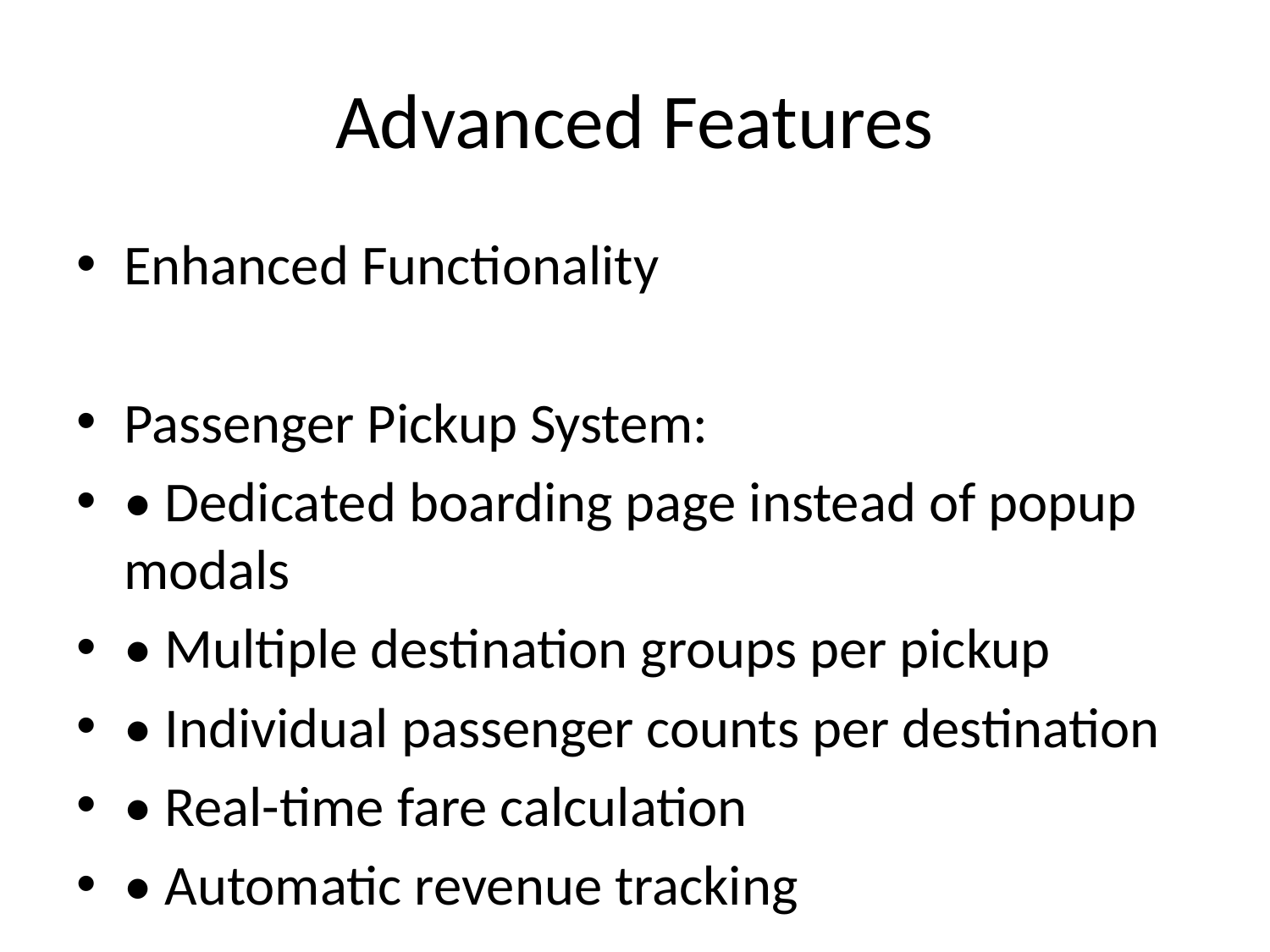

# Advanced Features
Enhanced Functionality

Passenger Pickup System:
• Dedicated boarding page instead of popup modals
• Multiple destination groups per pickup
• Individual passenger counts per destination
• Real-time fare calculation
• Automatic revenue tracking

Route Management:
• Predefined route mappings between major locations
• Automatic drop-off point generation
• Dynamic fare calculation based on distance
• Support for multiple pickup/drop-off combinations